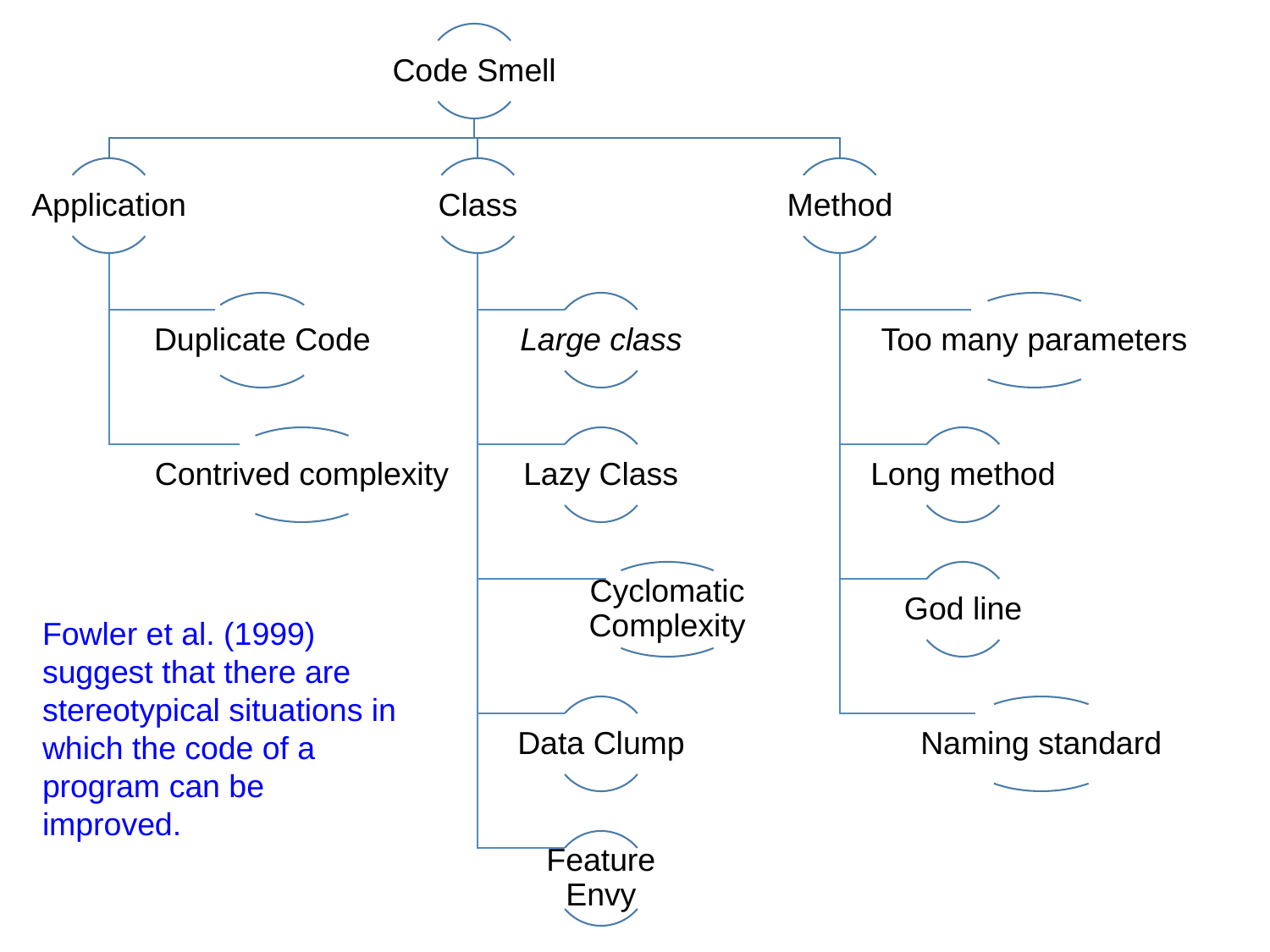

Code Smell
Application
Duplicate Code
Contrived complexity
Class
Large class
Lazy Class
Cyclomatic Complexity
Data Clump
Feature Envy
Method
Too many parameters
Long method
God line
Naming standard
Fowler et al. (1999) suggest that there are stereotypical situations in which the code of a program can be improved.